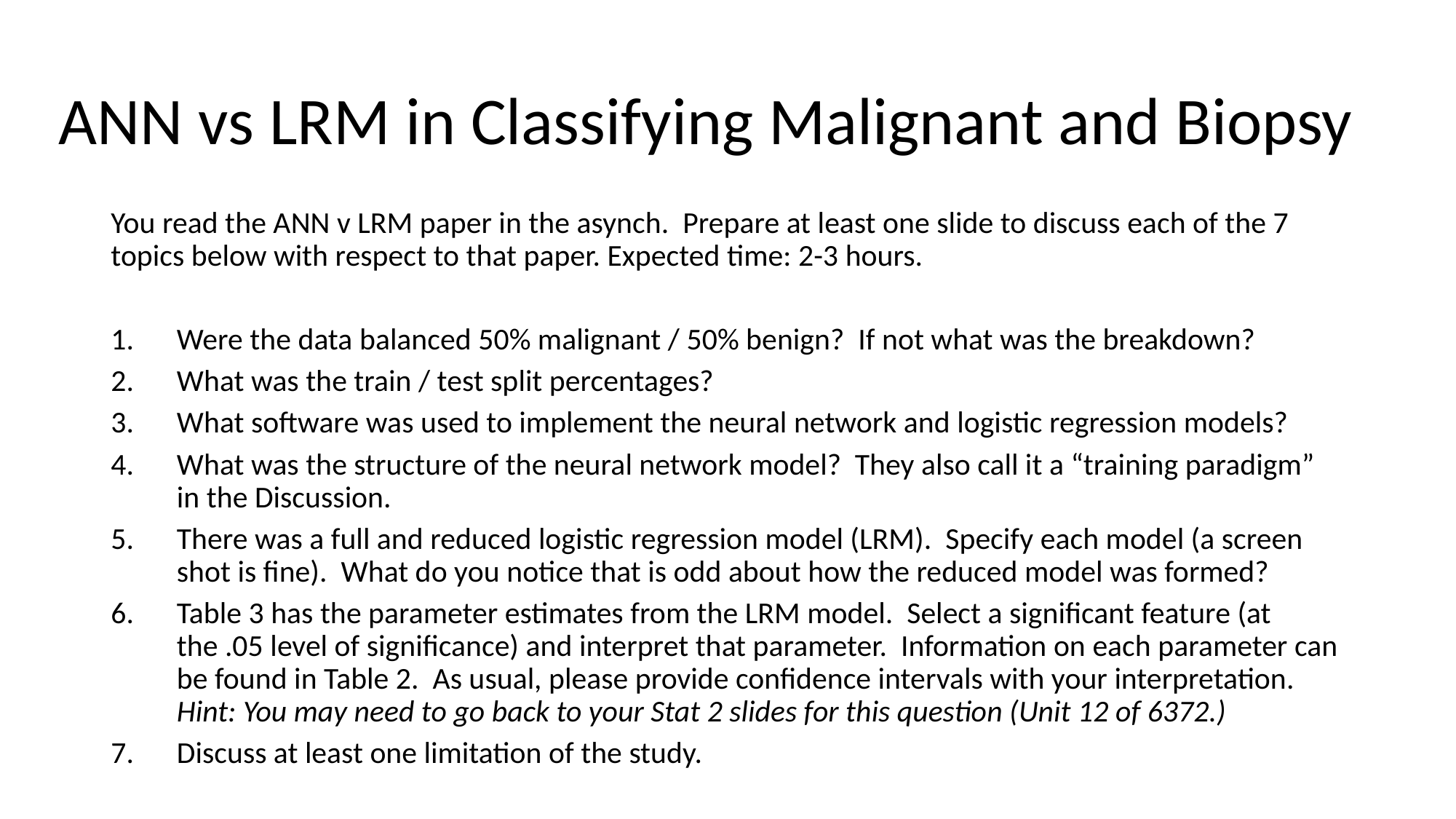

# ANN vs LRM in Classifying Malignant and Biopsy
You read the ANN v LRM paper in the asynch.  Prepare at least one slide to discuss each of the 7 topics below with respect to that paper. Expected time: 2-3 hours.

Were the data balanced 50% malignant / 50% benign?  If not what was the breakdown?
What was the train / test split percentages?
What software was used to implement the neural network and logistic regression models?
What was the structure of the neural network model?  They also call it a “training paradigm” in the Discussion.
There was a full and reduced logistic regression model (LRM).  Specify each model (a screen shot is fine).  What do you notice that is odd about how the reduced model was formed?
Table 3 has the parameter estimates from the LRM model.  Select a significant feature (at the .05 level of significance) and interpret that parameter.  Information on each parameter can be found in Table 2.  As usual, please provide confidence intervals with your interpretation.   Hint: You may need to go back to your Stat 2 slides for this question (Unit 12 of 6372.)
Discuss at least one limitation of the study.